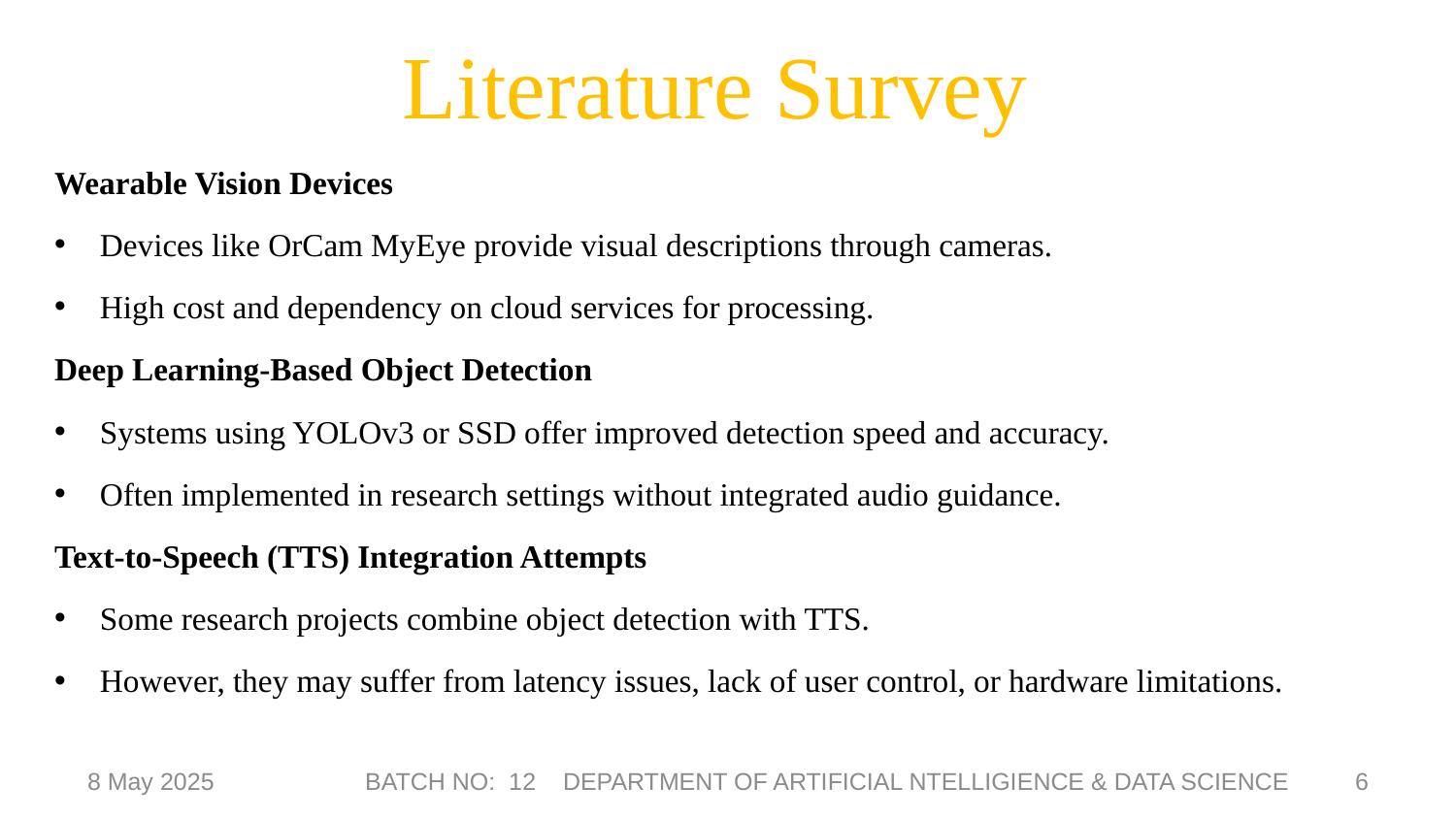

# Literature Survey
Wearable Vision Devices
Devices like OrCam MyEye provide visual descriptions through cameras.
High cost and dependency on cloud services for processing.
Deep Learning-Based Object Detection
Systems using YOLOv3 or SSD offer improved detection speed and accuracy.
Often implemented in research settings without integrated audio guidance.
Text-to-Speech (TTS) Integration Attempts
Some research projects combine object detection with TTS.
However, they may suffer from latency issues, lack of user control, or hardware limitations.

8 May 2025
6
BATCH NO:  12    DEPARTMENT OF ARTIFICIAL NTELLIGIENCE & DATA SCIENCE